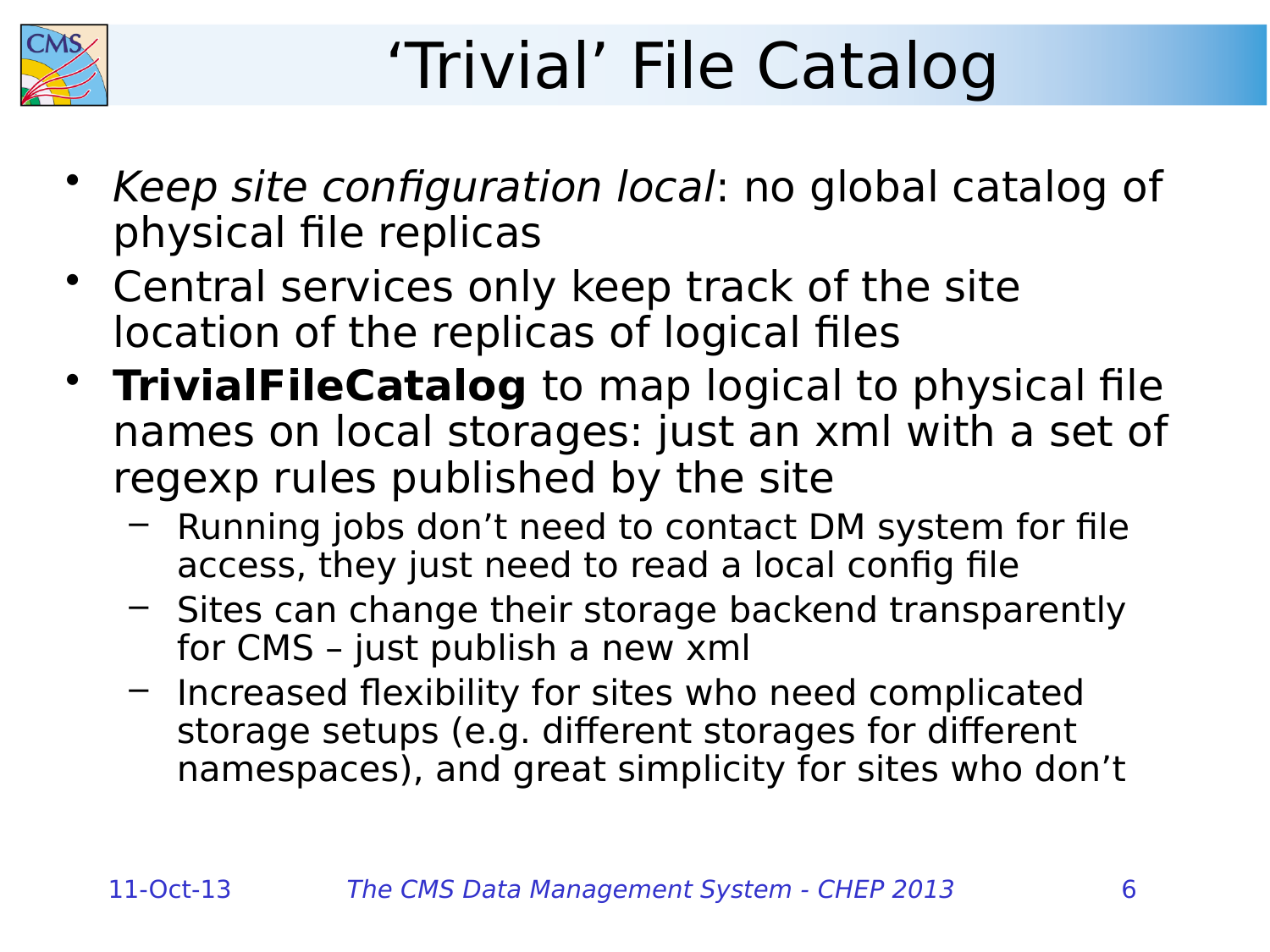

‘Trivial’ File Catalog
Keep site configuration local: no global catalog of physical file replicas
Central services only keep track of the site location of the replicas of logical files
TrivialFileCatalog to map logical to physical file names on local storages: just an xml with a set of regexp rules published by the site
Running jobs don’t need to contact DM system for file access, they just need to read a local config file
Sites can change their storage backend transparently for CMS – just publish a new xml
Increased flexibility for sites who need complicated storage setups (e.g. different storages for different namespaces), and great simplicity for sites who don’t
11-Oct-13
The CMS Data Management System - CHEP 2013
6